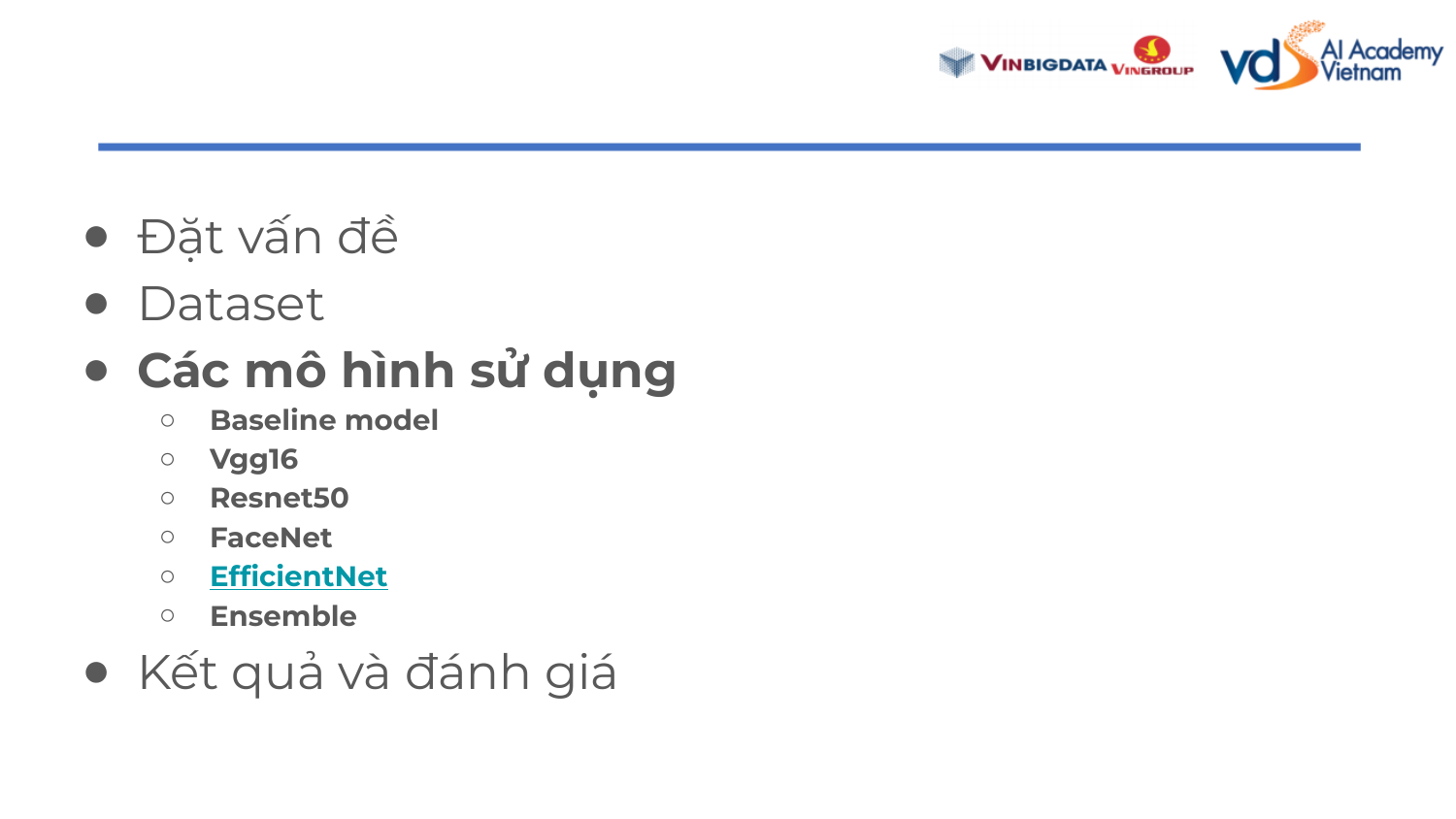

#
Đặt vấn đề
Dataset
Các mô hình sử dụng
Baseline model
Vgg16
Resnet50
FaceNet
EfficientNet
Ensemble
Kết quả và đánh giá